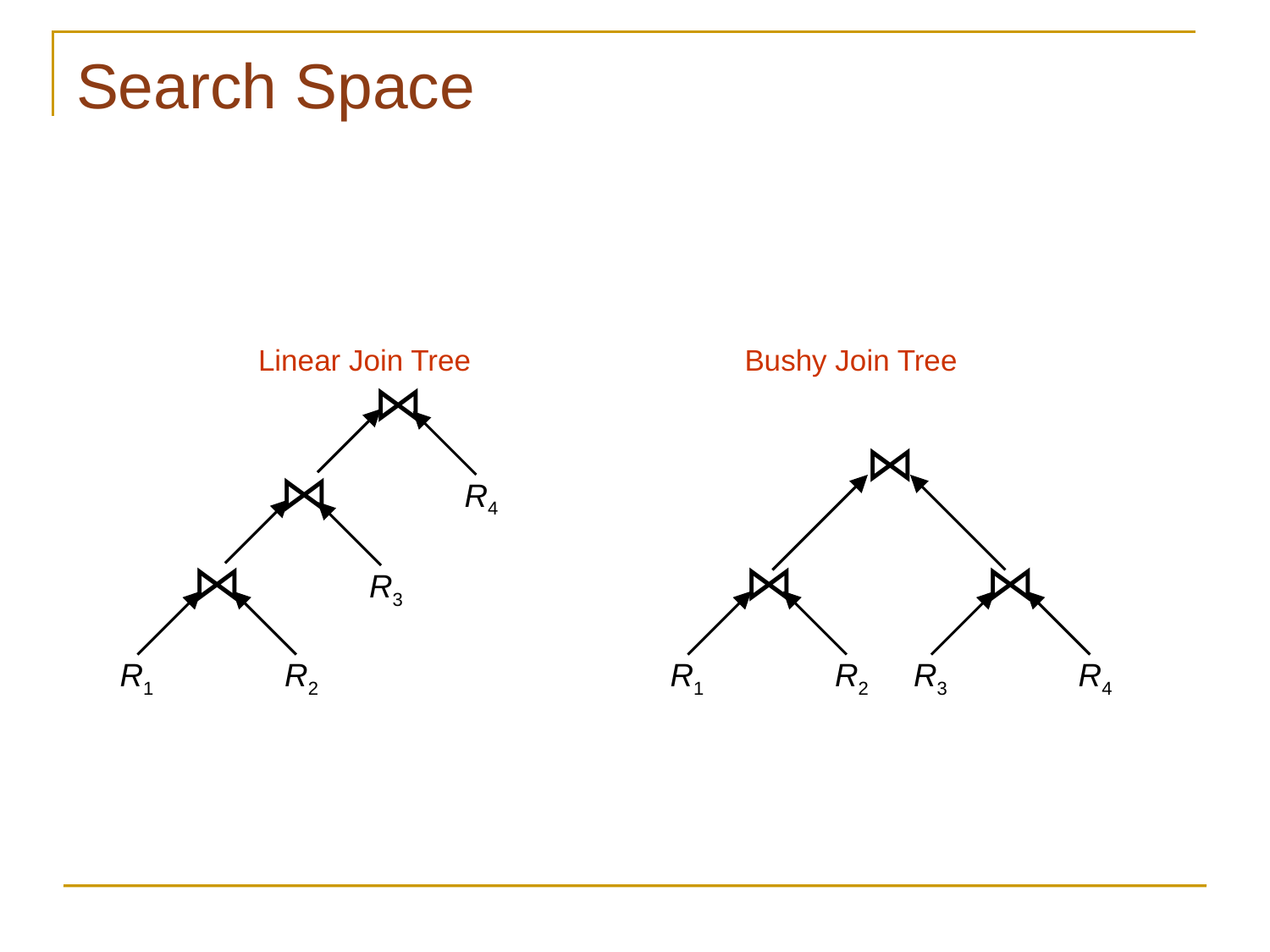

# Search Space
Linear Join Tree
Bushy Join Tree
⋈

⋈
⋈
R4

⋈
⋈
⋈
R3

R1
R2
R1
R2
R3
R4